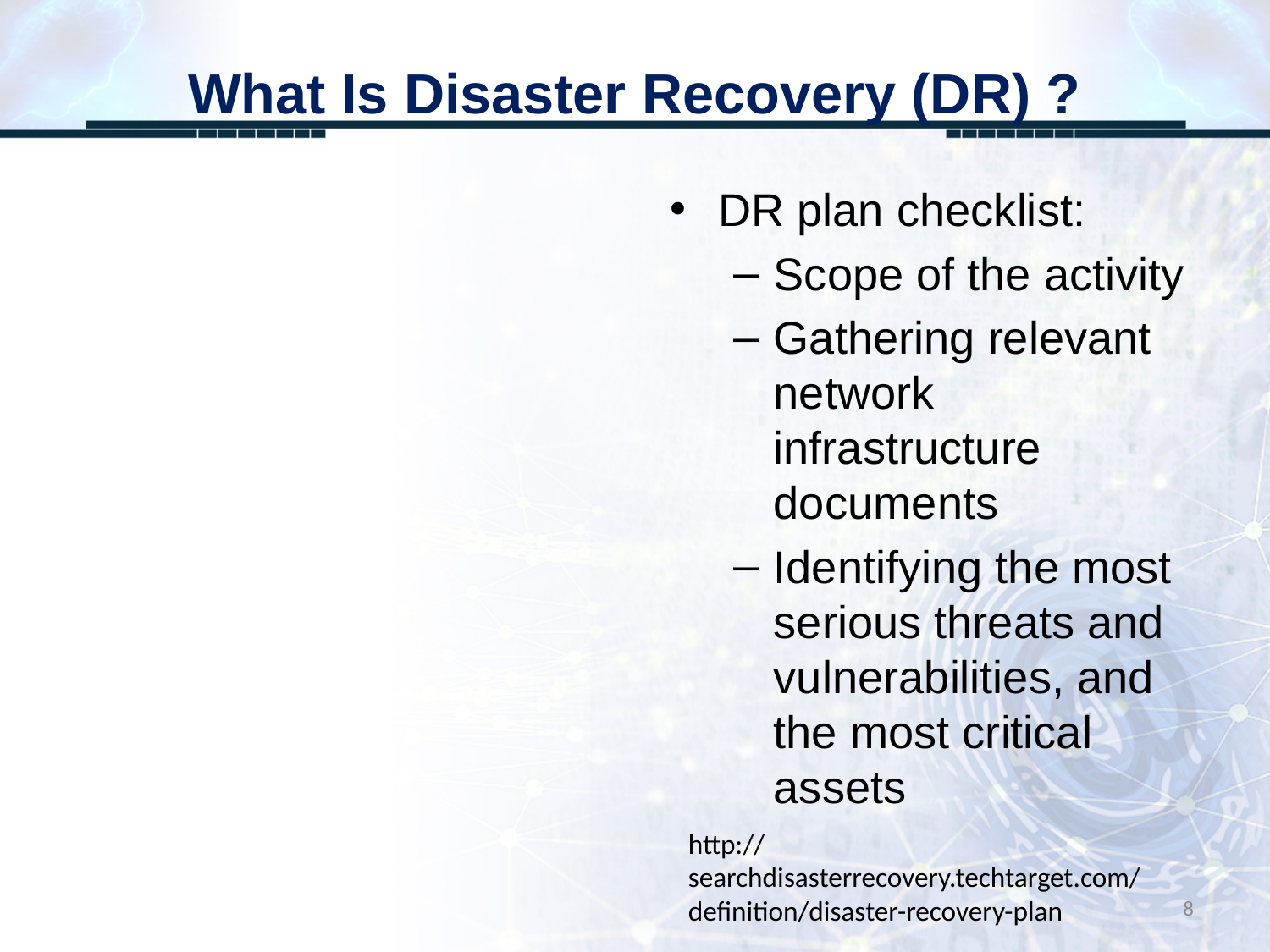

# What Is Disaster Recovery (DR) ?
DR plan checklist:
Scope of the activity
Gathering relevant network infrastructure documents
Identifying the most serious threats and vulnerabilities, and the most critical assets

http://searchdisasterrecovery.techtarget.com/definition/disaster-recovery-plan
8